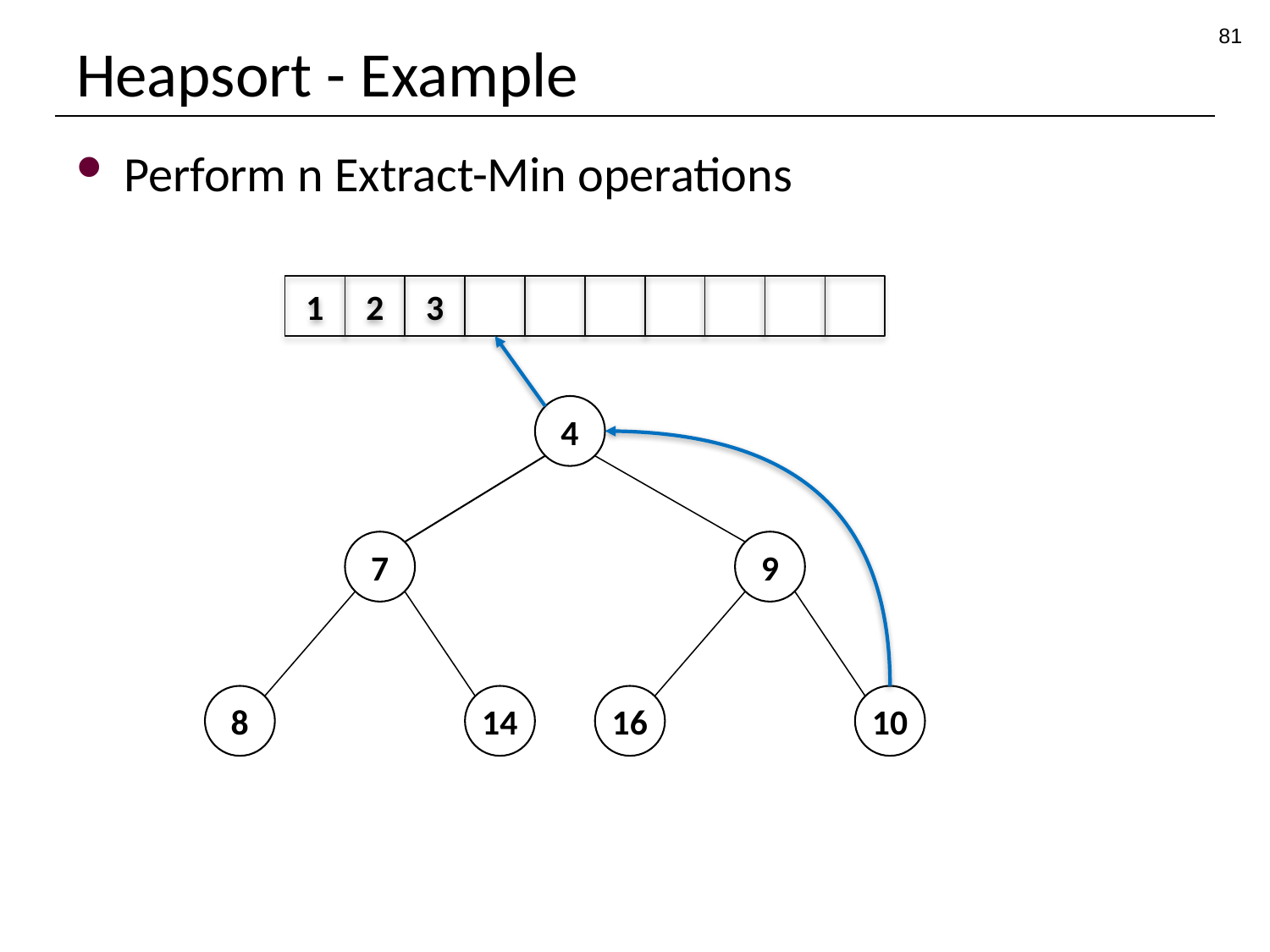

81
# Heapsort - Example
Perform n Extract-Min operations
1
2
3

4
7
9
8
14
16
10